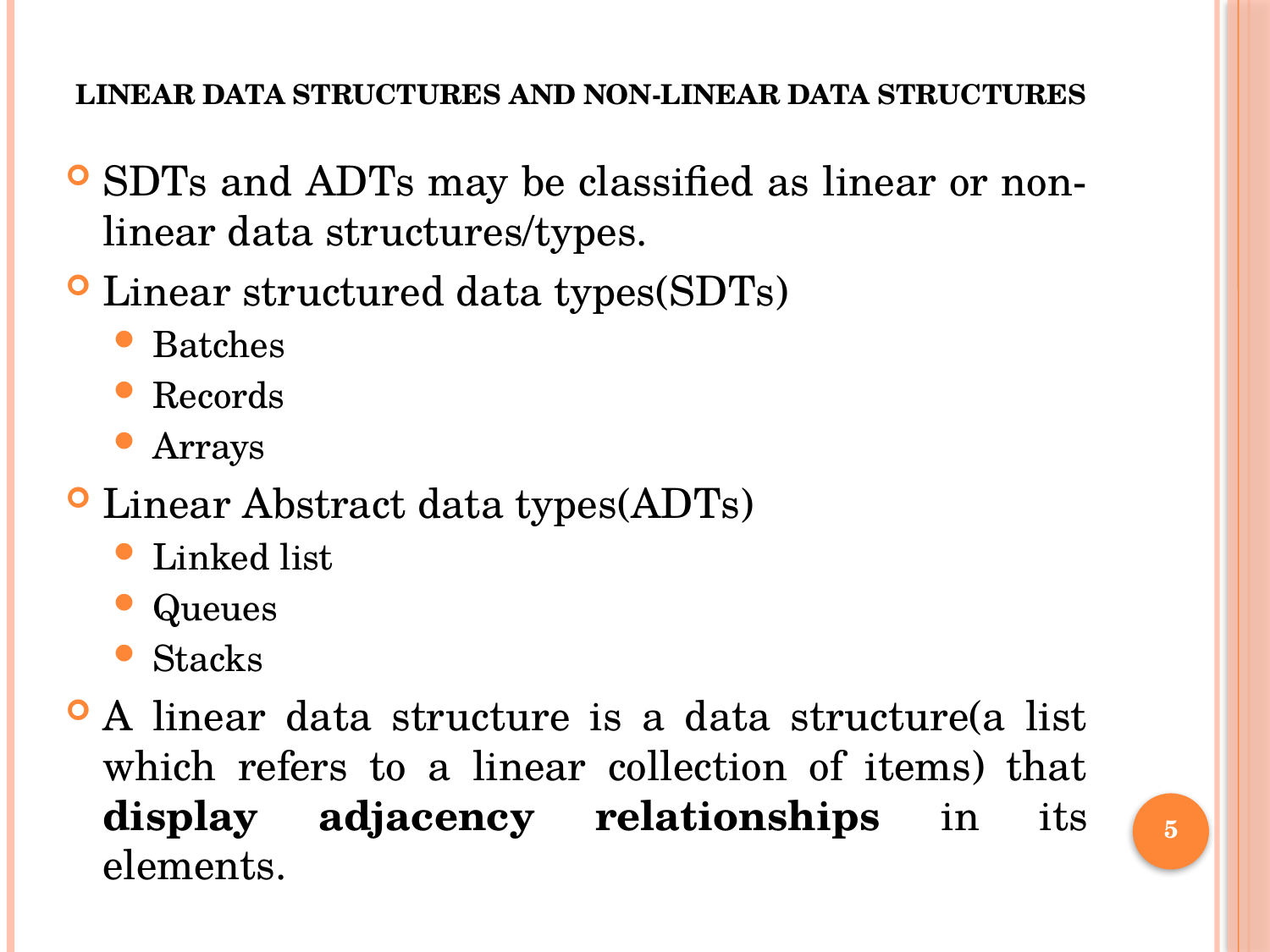

# Linear data structures and non-linear data structures
SDTs and ADTs may be classified as linear or non-linear data structures/types.
Linear structured data types(SDTs)
Batches
Records
Arrays
Linear Abstract data types(ADTs)
Linked list
Queues
Stacks
A linear data structure is a data structure(a list which refers to a linear collection of items) that display adjacency relationships in its elements.
5